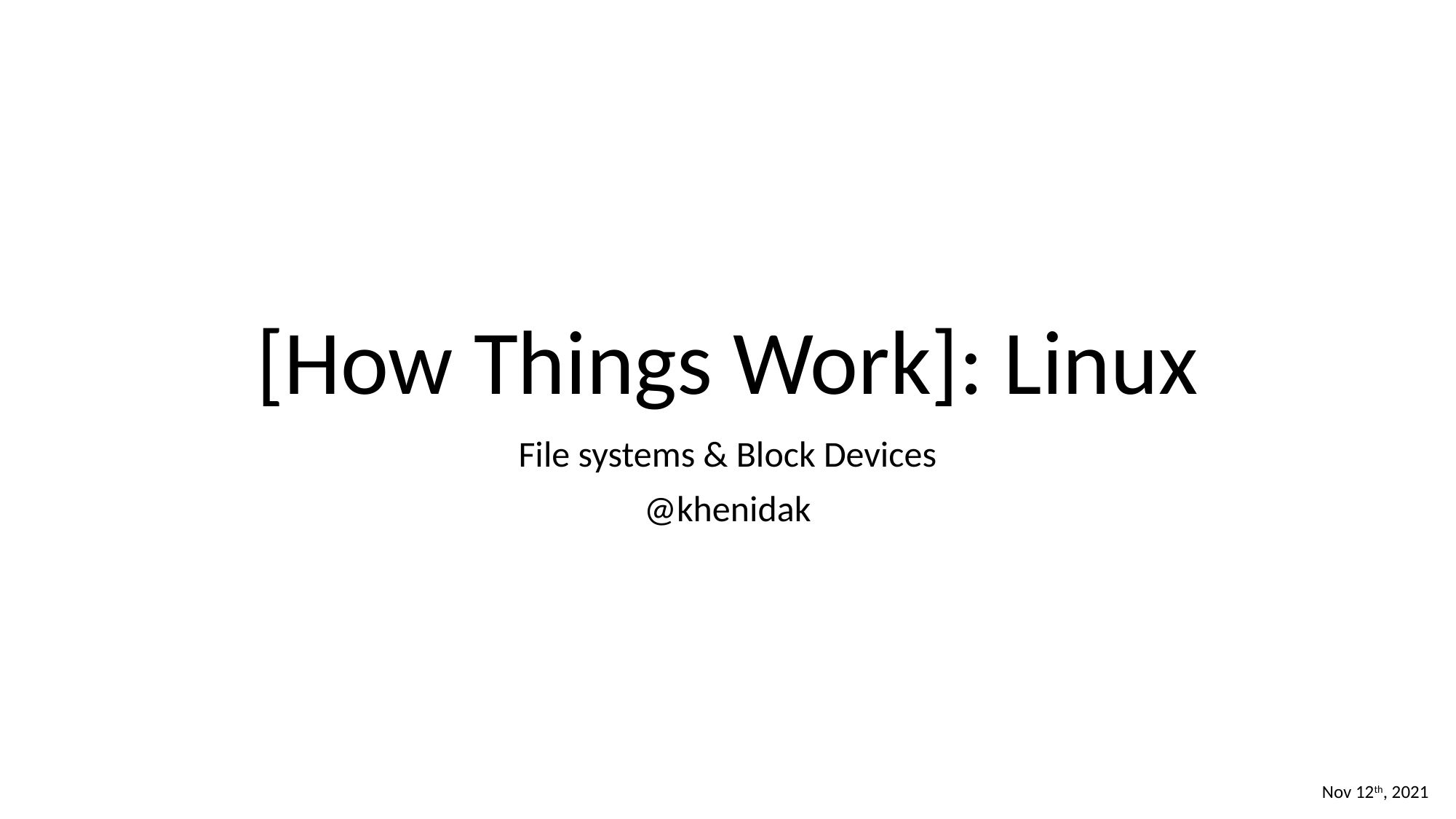

# [How Things Work]: Linux
File systems & Block Devices
@khenidak

Nov 12th, 2021